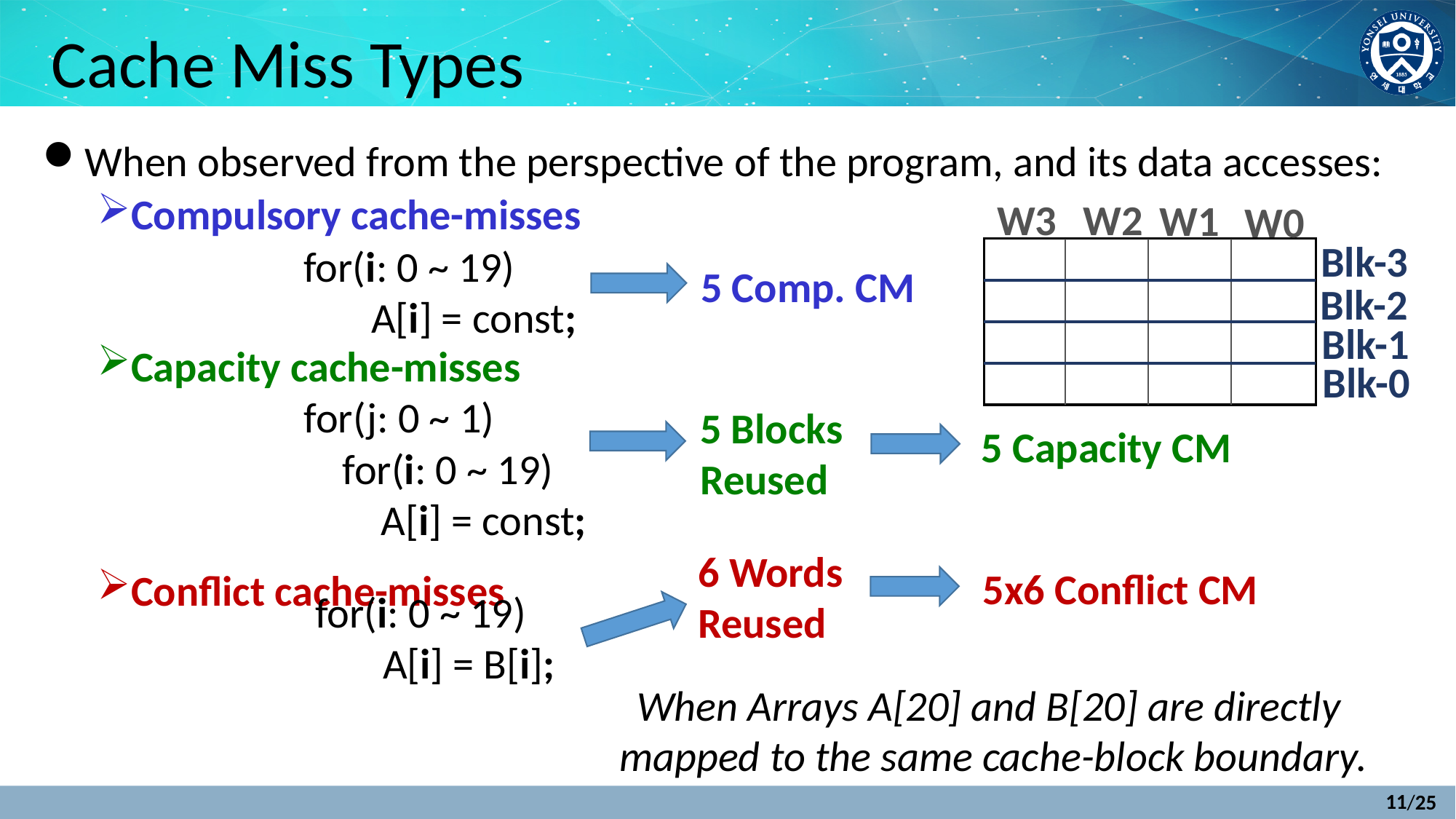

# Cache Miss Types
When observed from the perspective of the program, and its data accesses:
Compulsory cache-misses

Capacity cache-misses

Conflict cache-misses

W3
W2
W1
W0
Blk-3

Blk-2
Blk-1
Blk-0
for(i: 0 ~ 19)
       A[i] = const;
5 Comp. CM

for(j: 0 ~ 1)
    for(i: 0 ~ 19)
        A[i] = const;
5 Blocks
Reused
5 Capacity CM

6 Words
Reused
5x6 Conflict CM

for(i: 0 ~ 19)
       A[i] = B[i];

When Arrays A[20] and B[20] are directly
mapped to the same cache-block boundary.
11